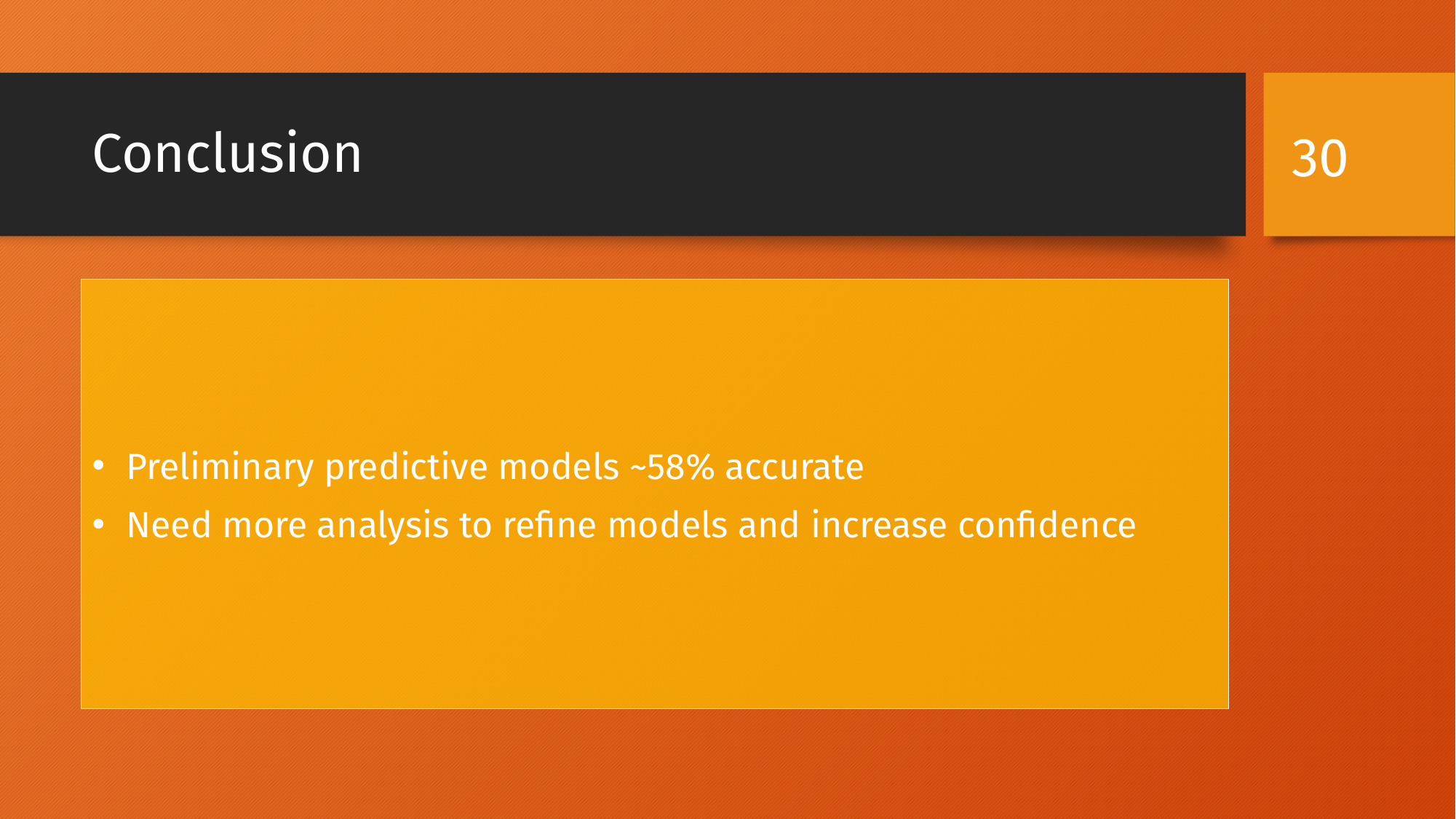

30
# Conclusion
Preliminary predictive models ~58% accurate
Need more analysis to refine models and increase confidence